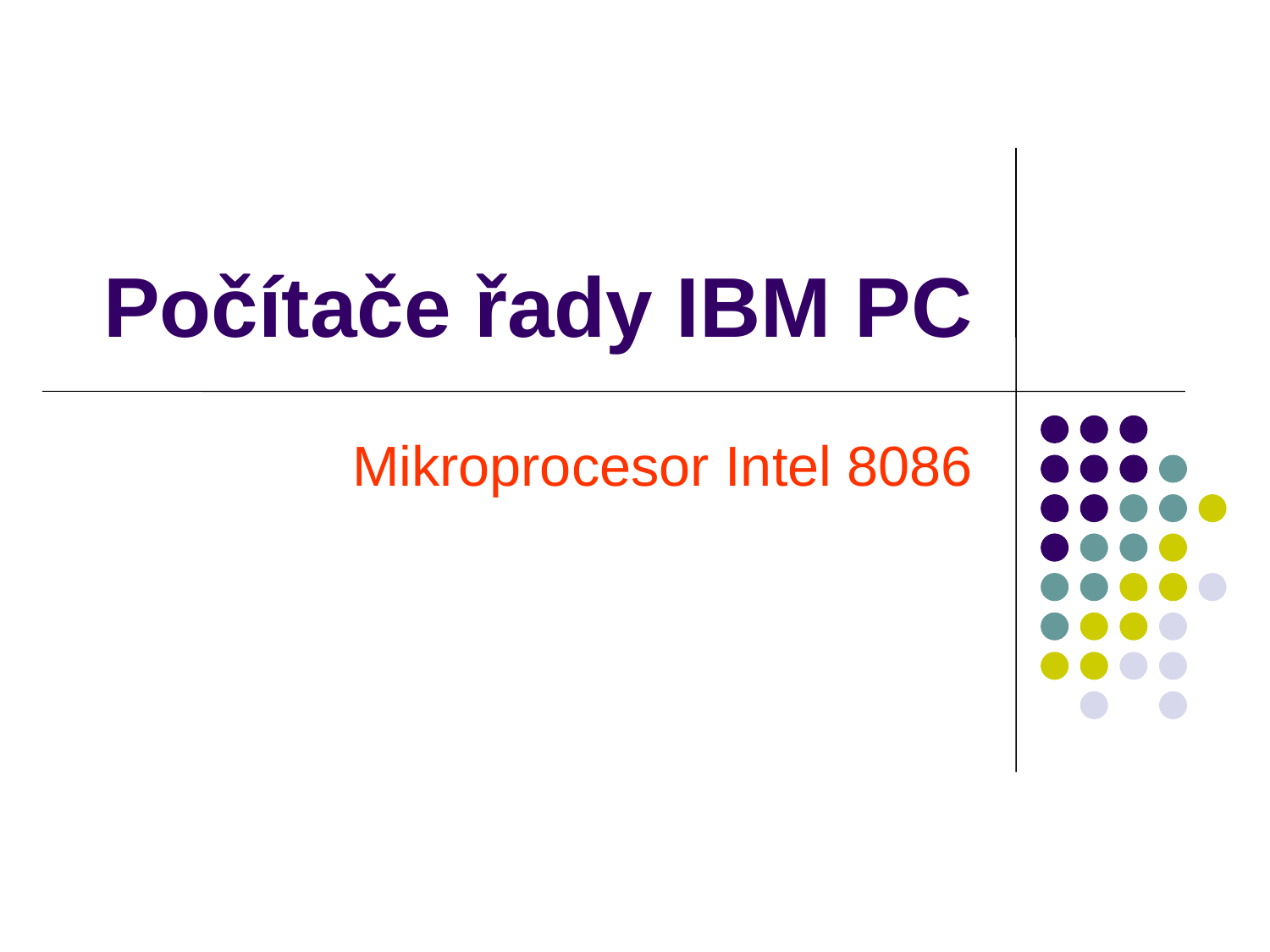

# Počítače řady IBM PC
Mikroprocesor Intel 8086